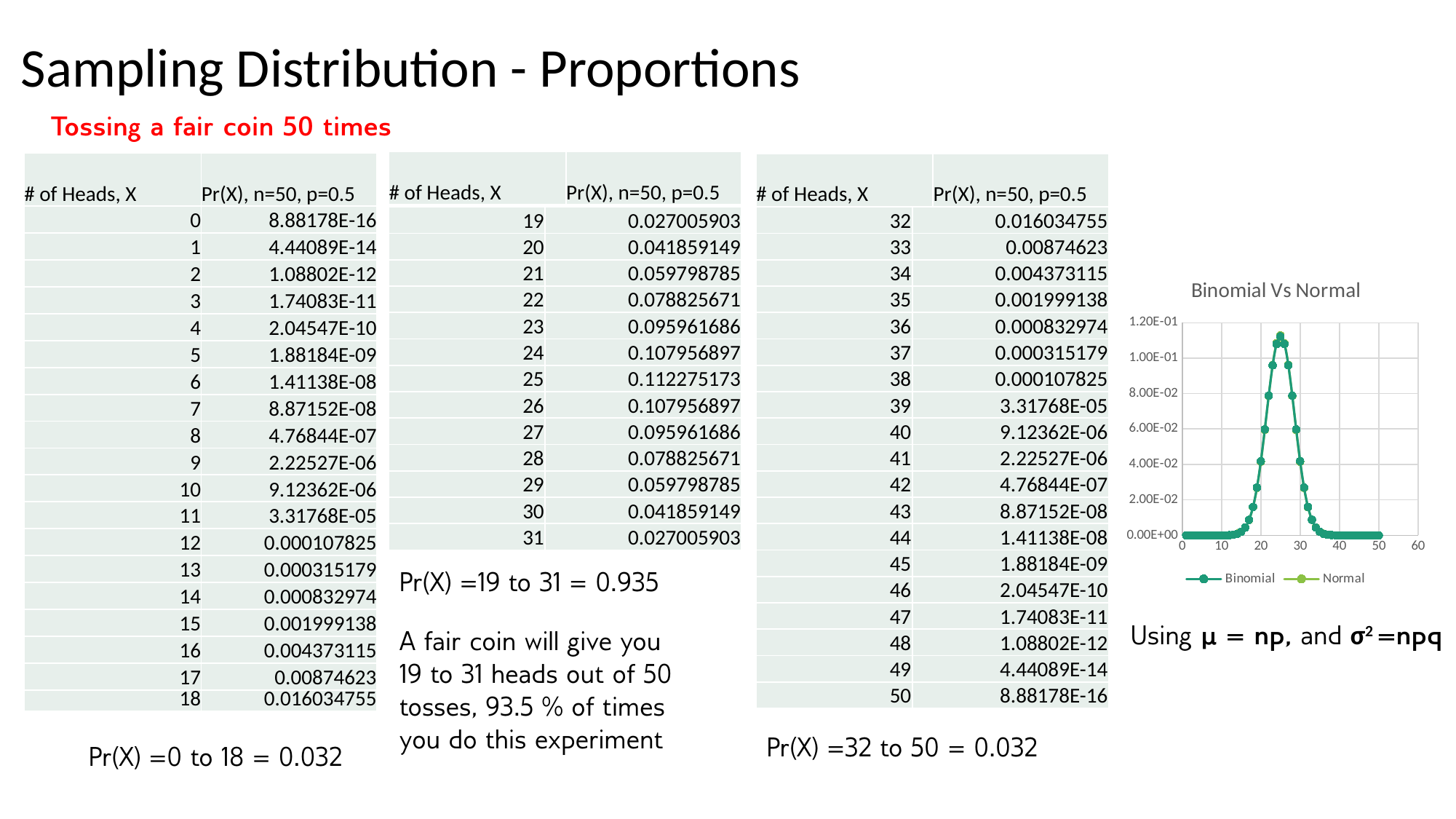

# Sampling Distribution - Proportions
Tossing a fair coin 50 times
| # of Heads, X | Pr(X), n=50, p=0.5 |
| --- | --- |
| # of Heads, X | Pr(X), n=50, p=0.5 |
| --- | --- |
| 0 | 8.88178E-16 |
| 1 | 4.44089E-14 |
| 2 | 1.08802E-12 |
| 3 | 1.74083E-11 |
| 4 | 2.04547E-10 |
| 5 | 1.88184E-09 |
| 6 | 1.41138E-08 |
| 7 | 8.87152E-08 |
| 8 | 4.76844E-07 |
| 9 | 2.22527E-06 |
| 10 | 9.12362E-06 |
| 11 | 3.31768E-05 |
| 12 | 0.000107825 |
| 13 | 0.000315179 |
| 14 | 0.000832974 |
| 15 | 0.001999138 |
| 16 | 0.004373115 |
| 17 | 0.00874623 |
| 18 | 0.016034755 |
| # of Heads, X | Pr(X), n=50, p=0.5 |
| --- | --- |
| 19 | 0.027005903 |
| --- | --- |
| 20 | 0.041859149 |
| 21 | 0.059798785 |
| 22 | 0.078825671 |
| 23 | 0.095961686 |
| 24 | 0.107956897 |
| 25 | 0.112275173 |
| 26 | 0.107956897 |
| 27 | 0.095961686 |
| 28 | 0.078825671 |
| 29 | 0.059798785 |
| 30 | 0.041859149 |
| 31 | 0.027005903 |
| 32 | 0.016034755 |
| --- | --- |
| 33 | 0.00874623 |
| 34 | 0.004373115 |
| 35 | 0.001999138 |
| 36 | 0.000832974 |
| 37 | 0.000315179 |
| 38 | 0.000107825 |
| 39 | 3.31768E-05 |
| 40 | 9.12362E-06 |
| 41 | 2.22527E-06 |
| 42 | 4.76844E-07 |
| 43 | 8.87152E-08 |
| 44 | 1.41138E-08 |
| 45 | 1.88184E-09 |
| 46 | 2.04547E-10 |
| 47 | 1.74083E-11 |
| 48 | 1.08802E-12 |
| 49 | 4.44089E-14 |
| 50 | 8.88178E-16 |

### Chart: Binomial Vs Normal

| Category | Binomial | Normal |
|---|---|---|
Pr(X) =19 to 31 = 0.935
 Using µ = np, and σ2 =npq
A fair coin will give you 19 to 31 heads out of 50 tosses, 93.5 % of times you do this experiment
Pr(X) =32 to 50 = 0.032
Pr(X) =0 to 18 = 0.032